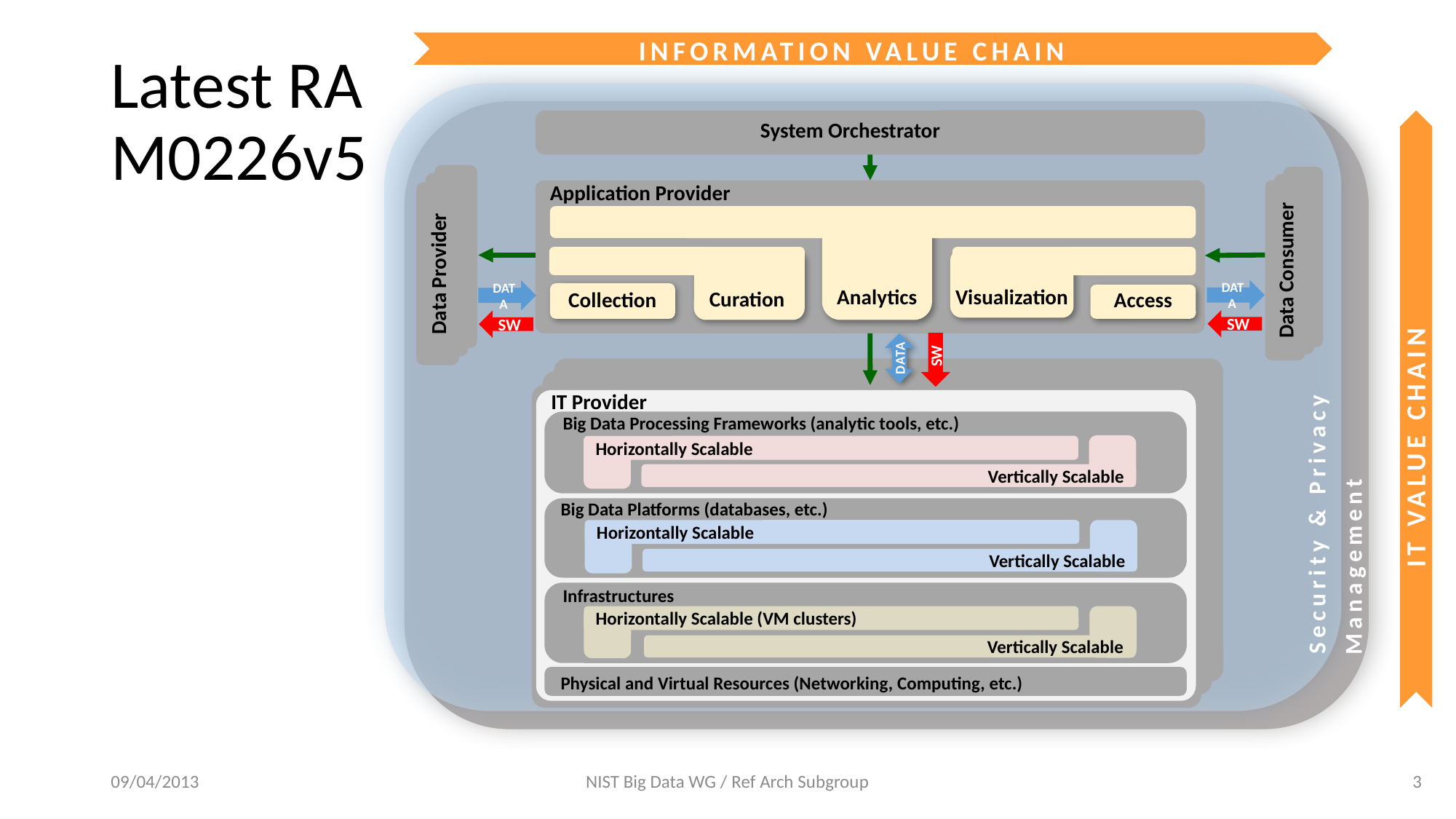

INFORMATION VALUE CHAIN

# Latest RA M0226v5

System Orchestrator
Application Provider

Analytics

Curation
Visualization
Data Consumer
Data Provider
DATA
DATA
Collection
Access
SW
SW
SW
DATA

IT Provider

Big Data Processing Frameworks (analytic tools, etc.)

IT VALUE CHAIN
Horizontally Scalable

Vertically Scalable
Security & Privacy
Management
Big Data Platforms (databases, etc.)

Horizontally Scalable

Vertically Scalable
Infrastructures

Horizontally Scalable (VM clusters)

Vertically Scalable
Physical and Virtual Resources (Networking, Computing, etc.)

09/04/2013
NIST Big Data WG / Ref Arch Subgroup
3